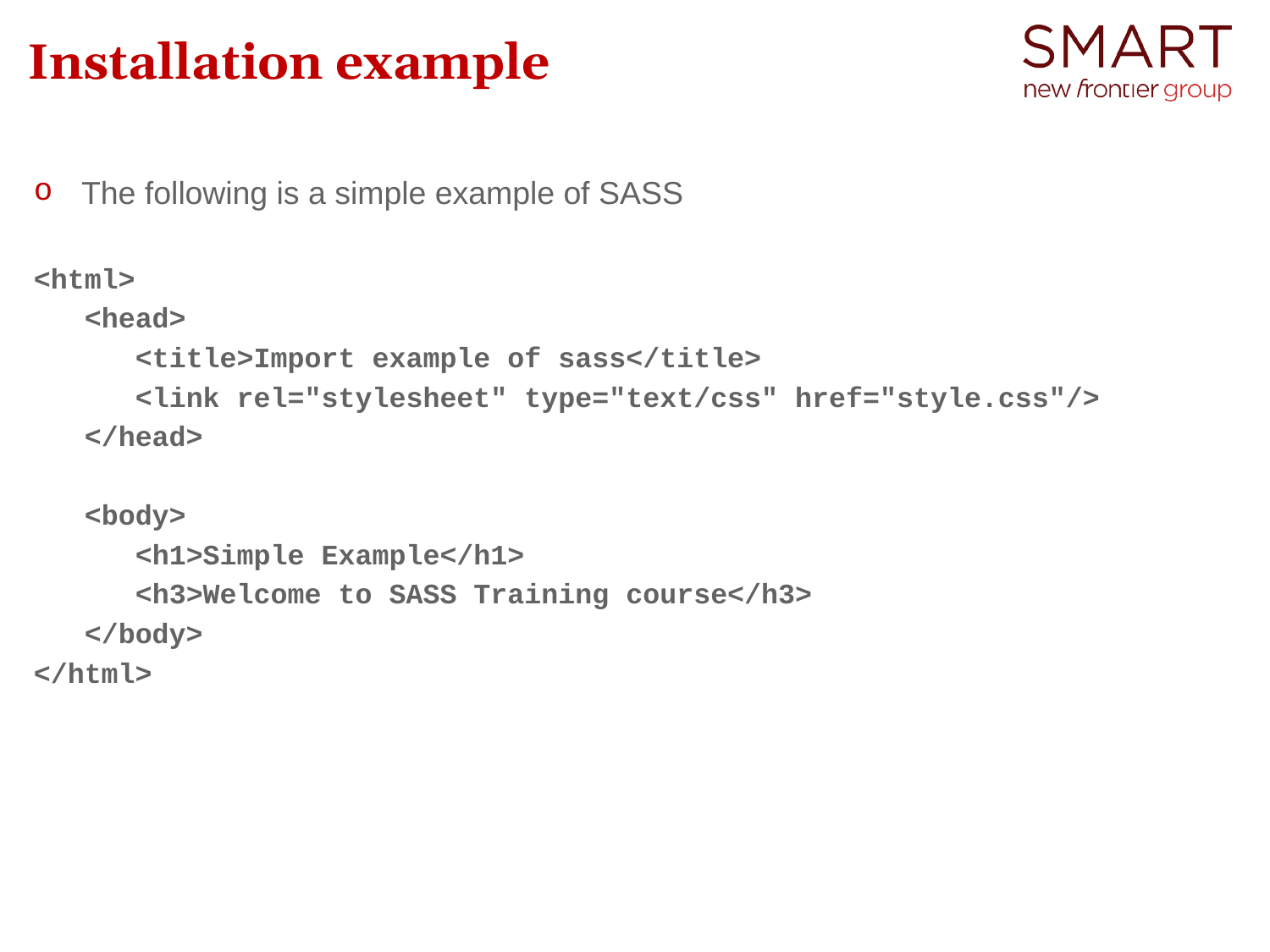

# Installation example
The following is a simple example of SASS

<html>
   <head>
      <title>Import example of sass</title>
      <link rel="stylesheet" type="text/css" href="style.css"/>
   </head>

   <body>
      <h1>Simple Example</h1>
      <h3>Welcome to SASS Training course</h3>
   </body>
</html>